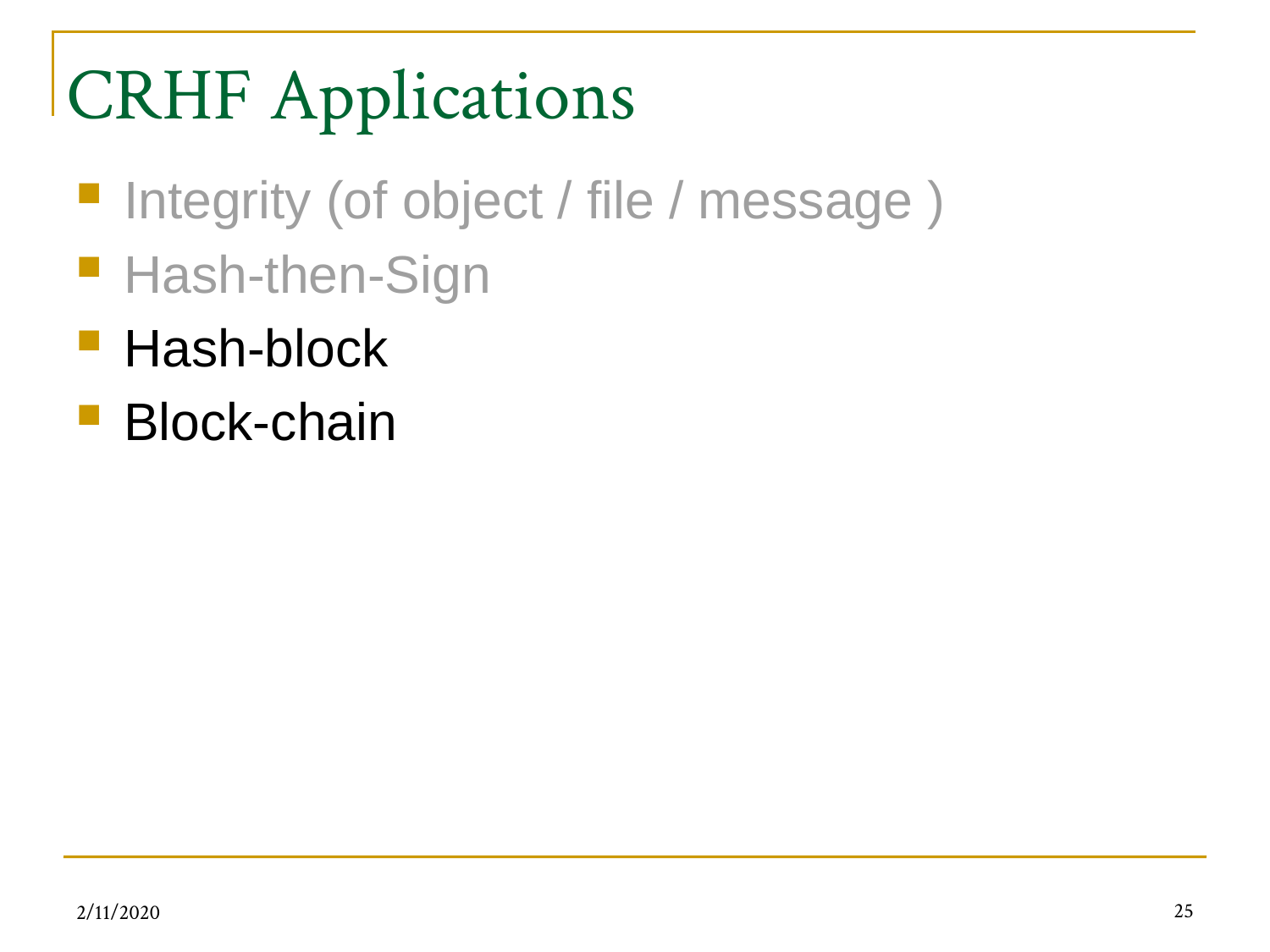

# CRHF Applications
Integrity (of object / file / message )
Hash-then-Sign
Hash-block
Block-chain
2/11/2020
25